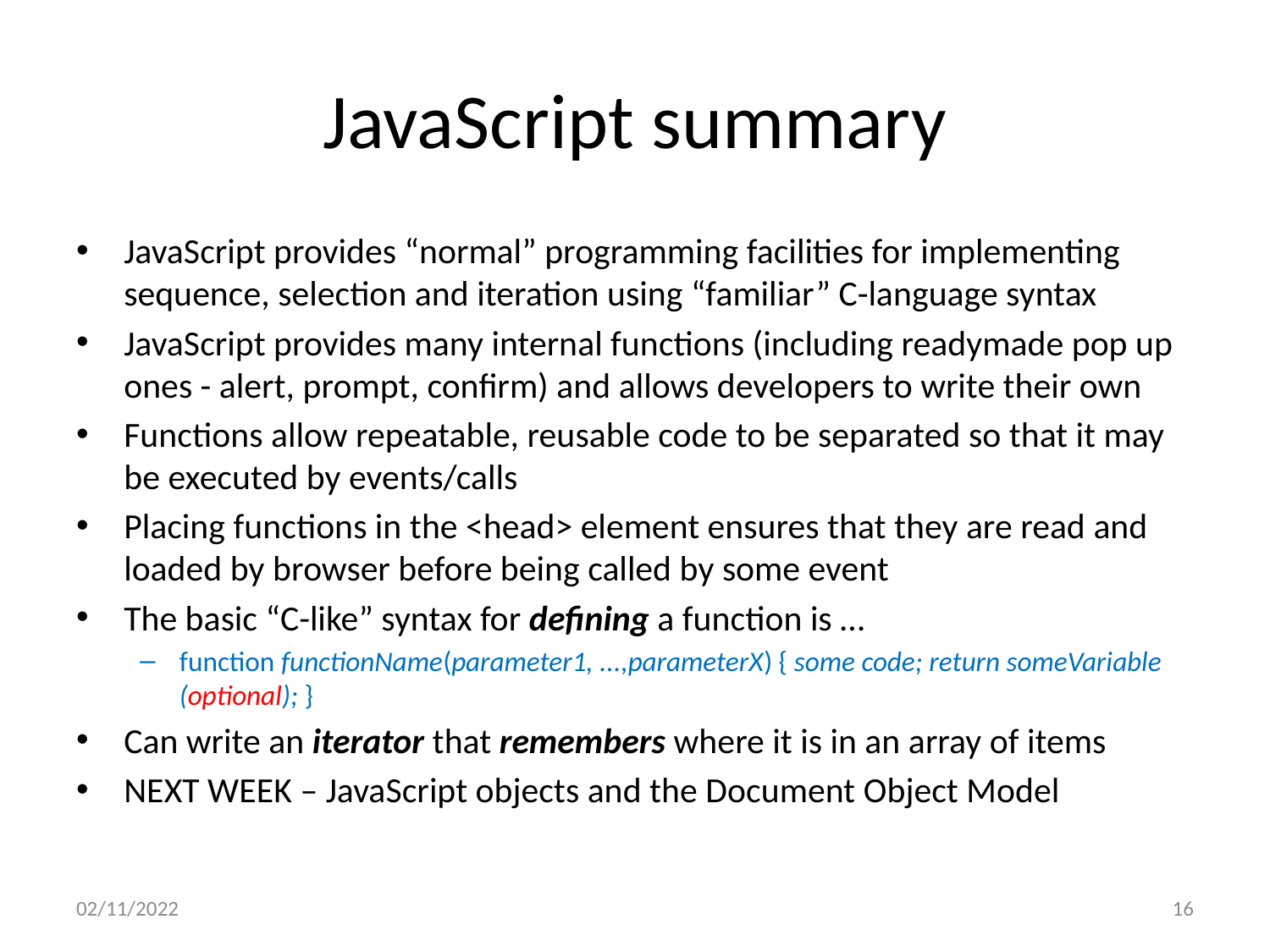

# JavaScript summary
JavaScript provides “normal” programming facilities for implementing sequence, selection and iteration using “familiar” C-language syntax
JavaScript provides many internal functions (including readymade pop up ones - alert, prompt, confirm) and allows developers to write their own
Functions allow repeatable, reusable code to be separated so that it may be executed by events/calls
Placing functions in the <head> element ensures that they are read and loaded by browser before being called by some event
The basic “C-like” syntax for defining a function is …
function functionName(parameter1, ...,parameterX) { some code; return someVariable (optional); }
Can write an iterator that remembers where it is in an array of items
NEXT WEEK – JavaScript objects and the Document Object Model
02/11/2022
16